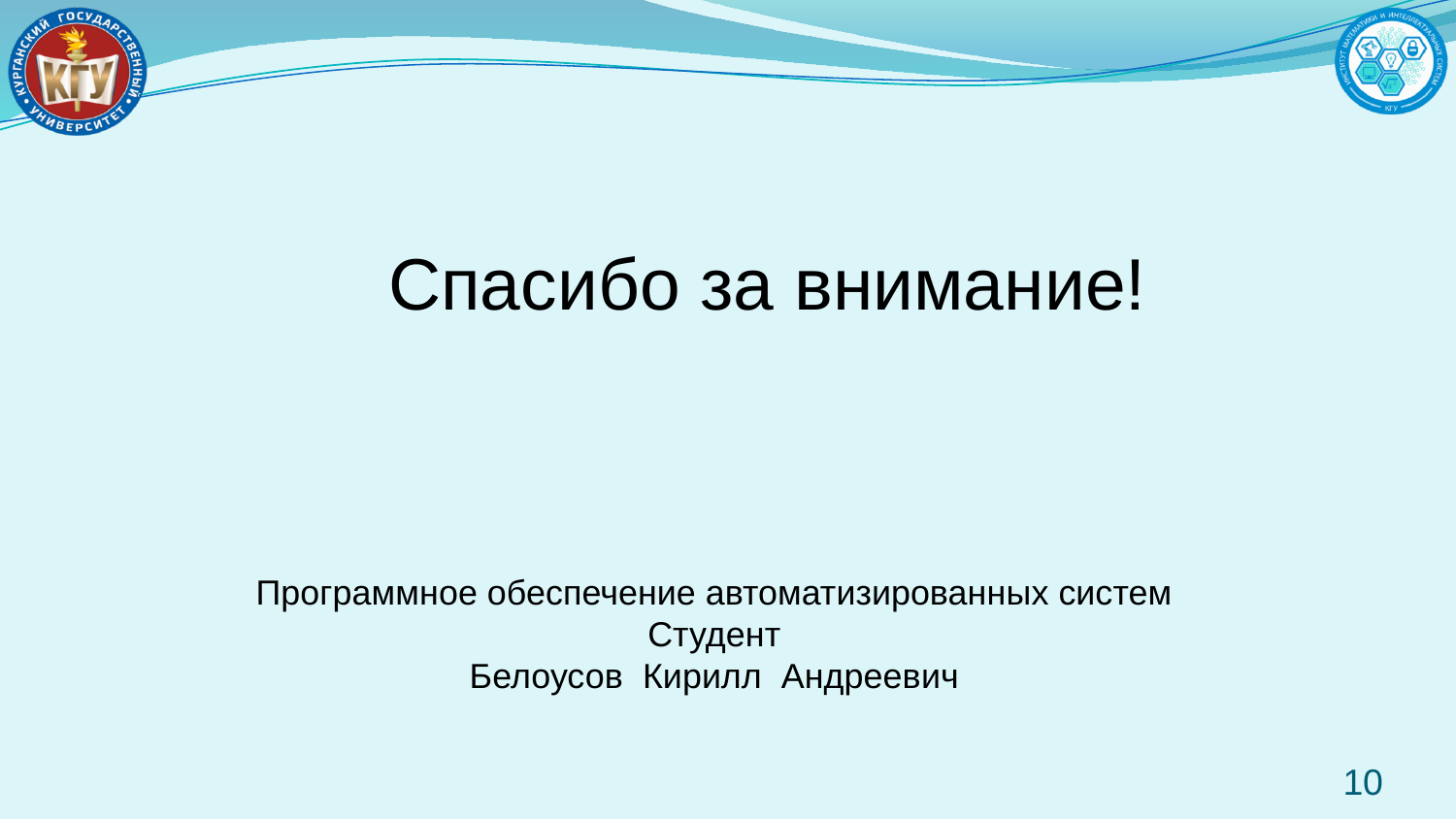

Спасибо за внимание!
Программное обеспечение автоматизированных систем
Студент
Белоусов  Кирилл  Андреевич
10